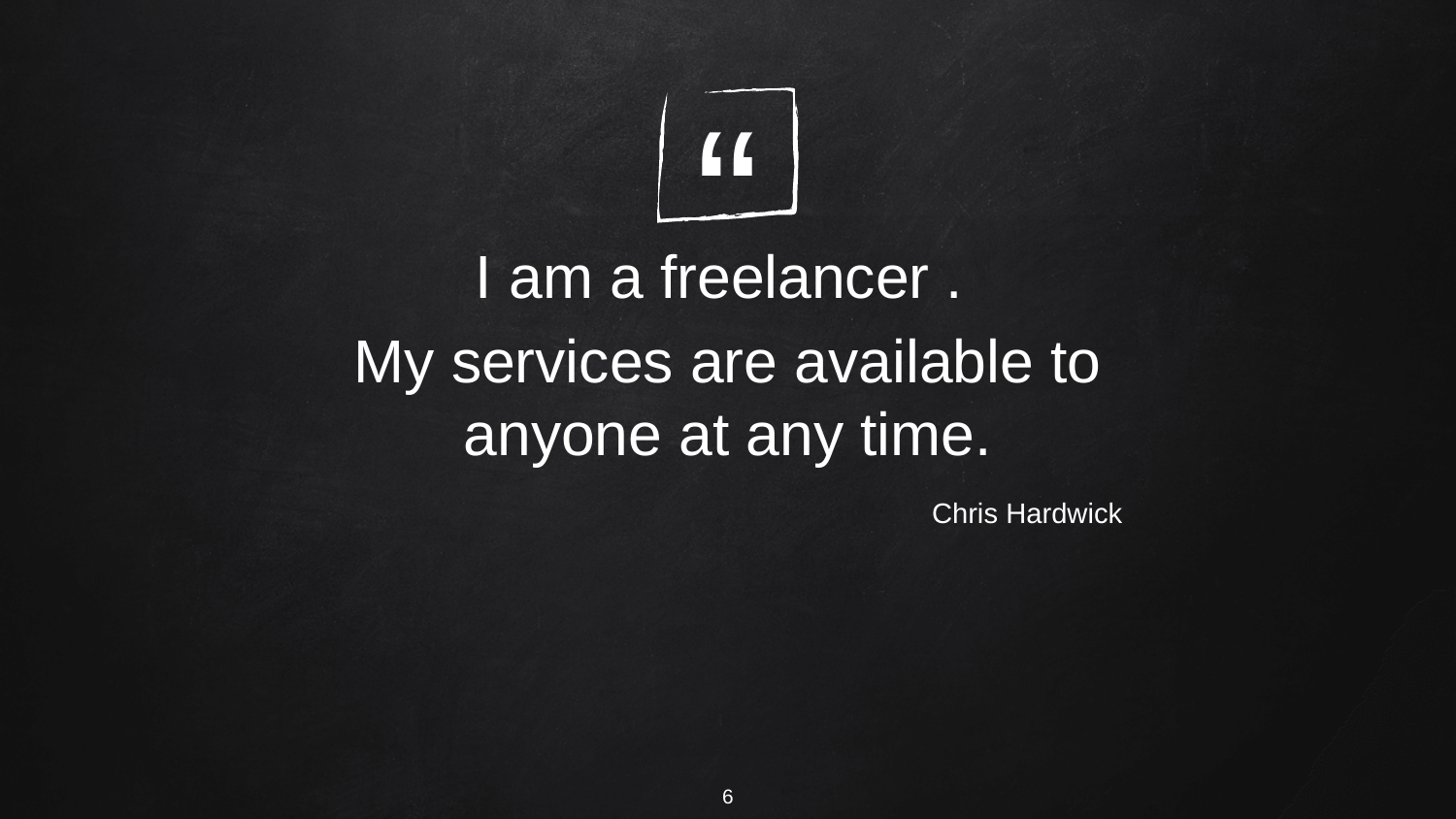

I am a freelancer .
My services are available to anyone at any time.
Chris Hardwick
6